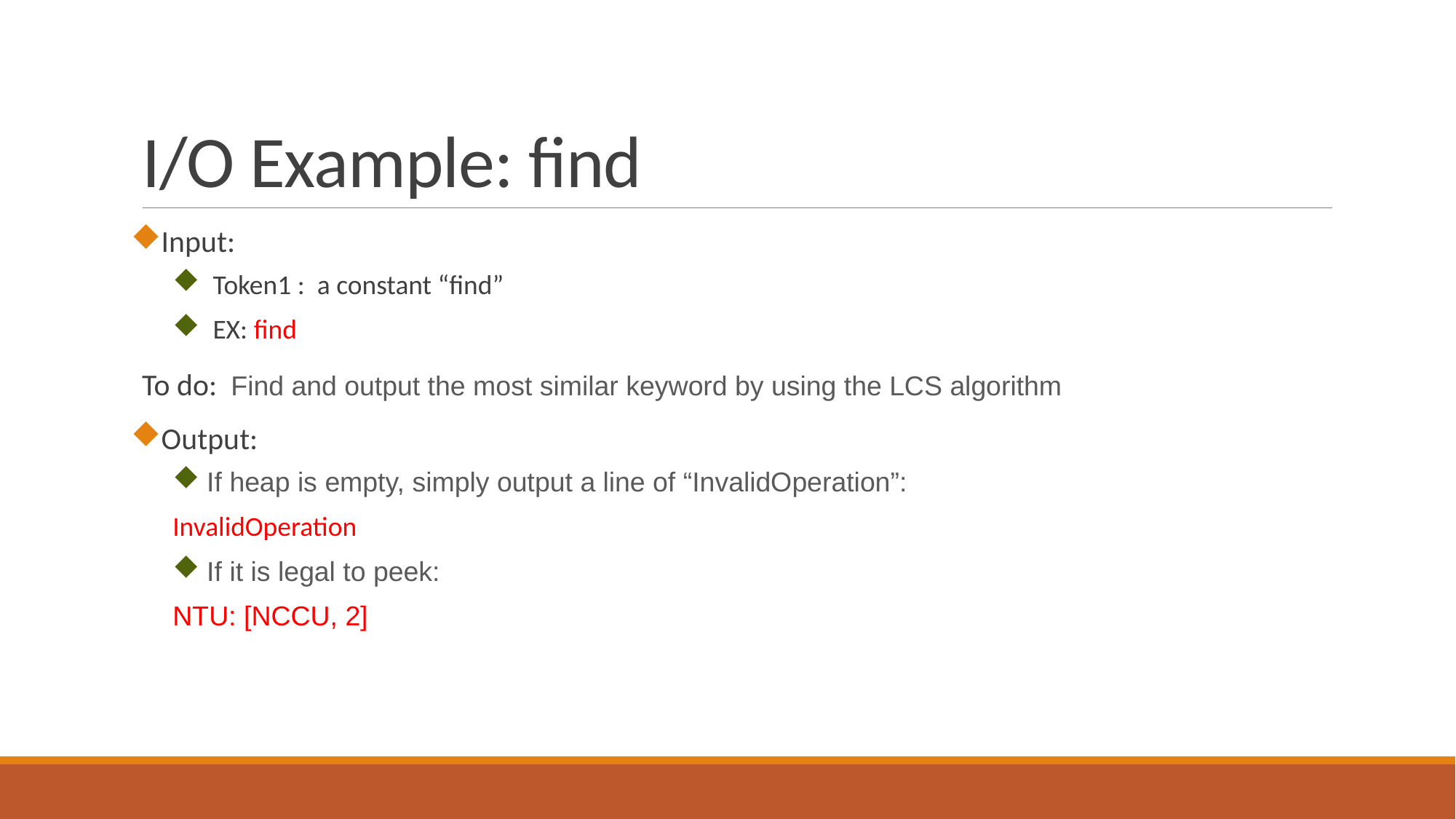

# I/O Example: find
Input:
Token1 :  a constant “find”
EX: find
To do:  Find and output the most similar keyword by using the LCS algorithm
Output:
If heap is empty, simply output a line of “InvalidOperation”:
InvalidOperation
If it is legal to peek:
NTU: [NCCU, 2]